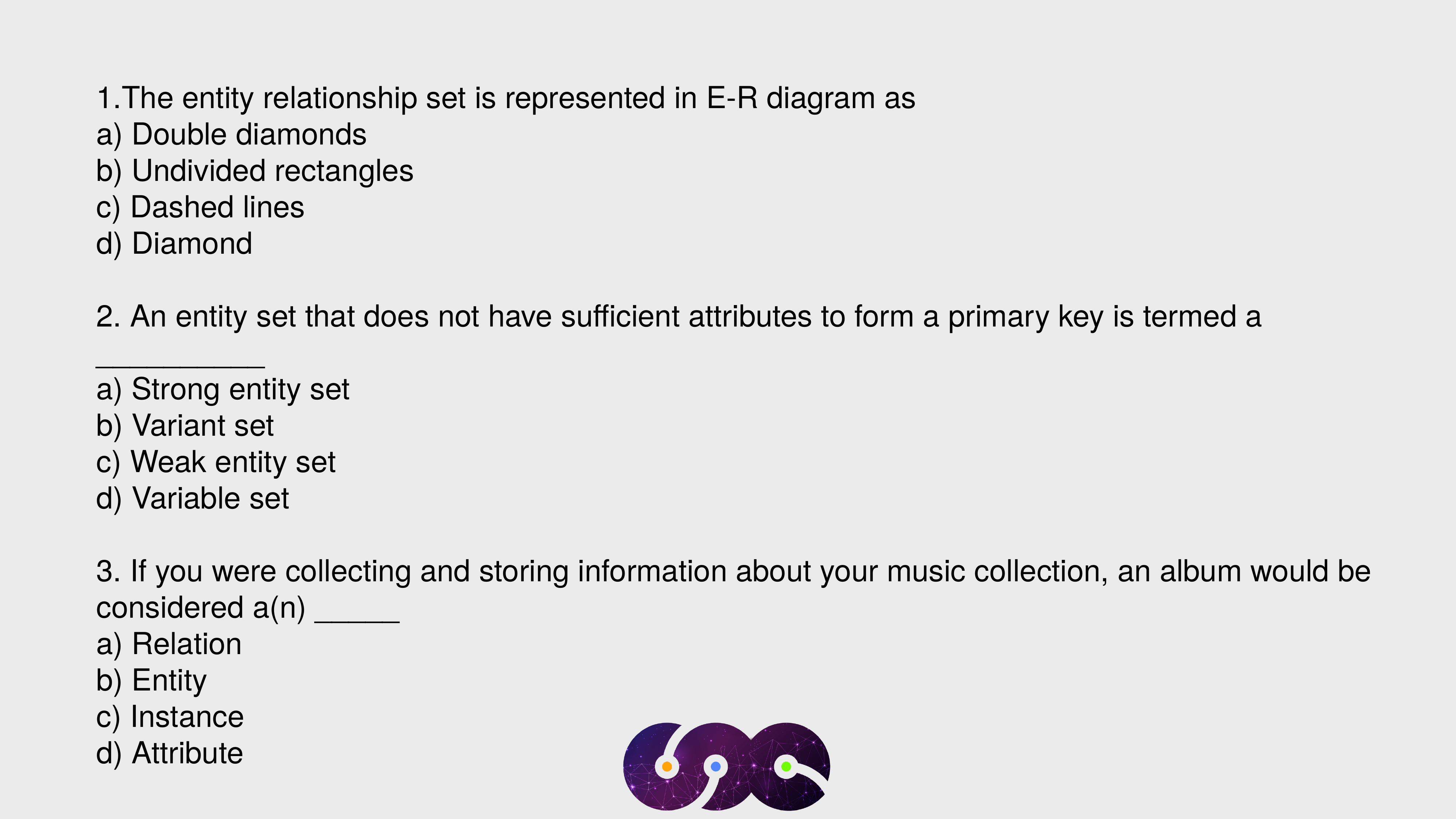

1.The entity relationship set is represented in E-R diagram as
a) Double diamonds
b) Undivided rectangles
c) Dashed lines
d) Diamond

2. An entity set that does not have sufficient attributes to form a primary key is termed a __________
a) Strong entity set
b) Variant set
c) Weak entity set
d) Variable set

3. If you were collecting and storing information about your music collection, an album would be considered a(n) _____
a) Relation
b) Entity
c) Instance
d) Attribute